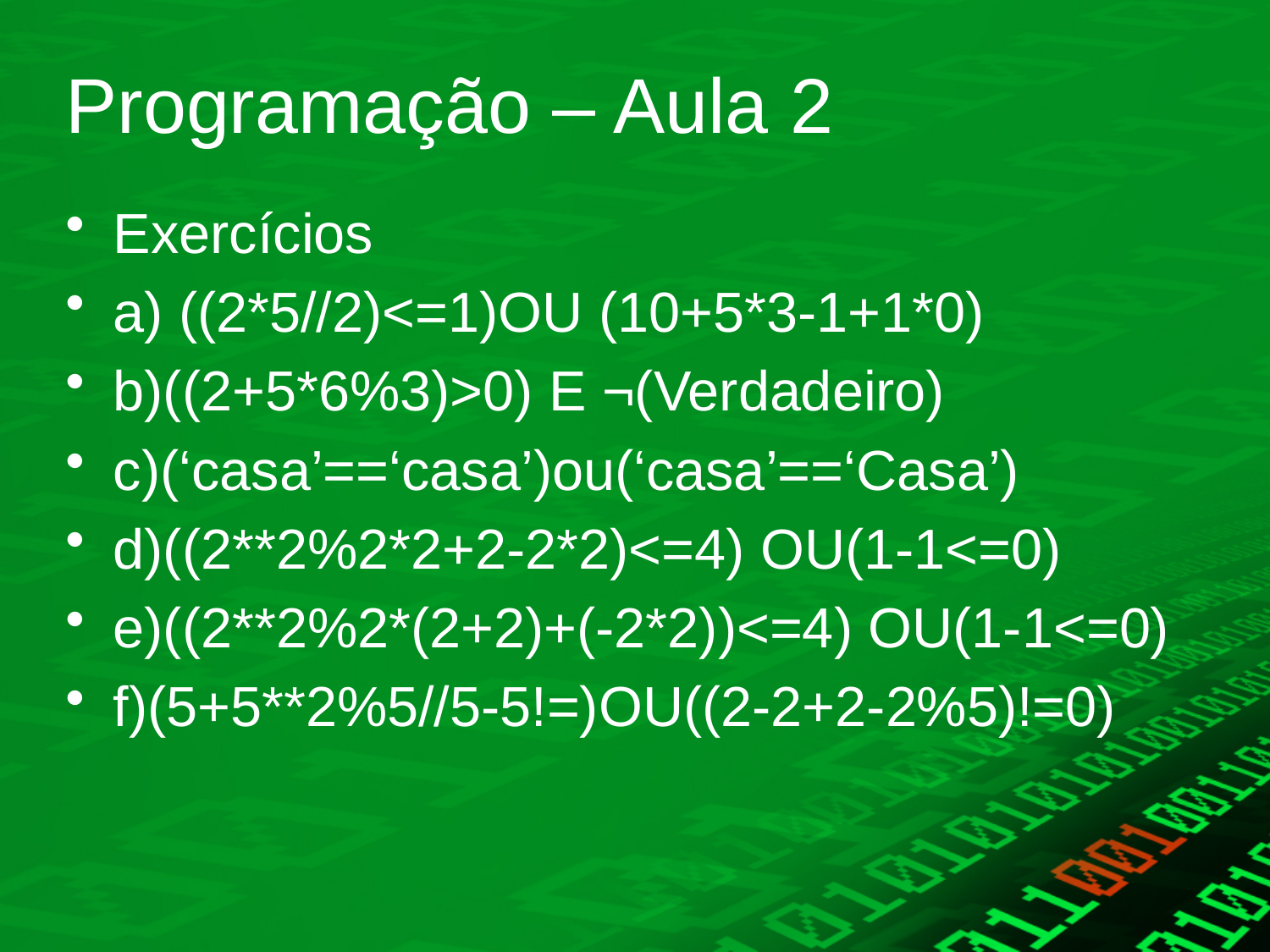

# Programação – Aula 2
Exercícios
a) ((2*5//2)<=1)OU (10+5*3-1+1*0)
b)((2+5*6%3)>0) E ¬(Verdadeiro)
c)(‘casa’==‘casa’)ou(‘casa’==‘Casa’)
d)((2**2%2*2+2-2*2)<=4) OU(1-1<=0)
e)((2**2%2*(2+2)+(-2*2))<=4) OU(1-1<=0)
f)(5+5**2%5//5-5!=)OU((2-2+2-2%5)!=0)